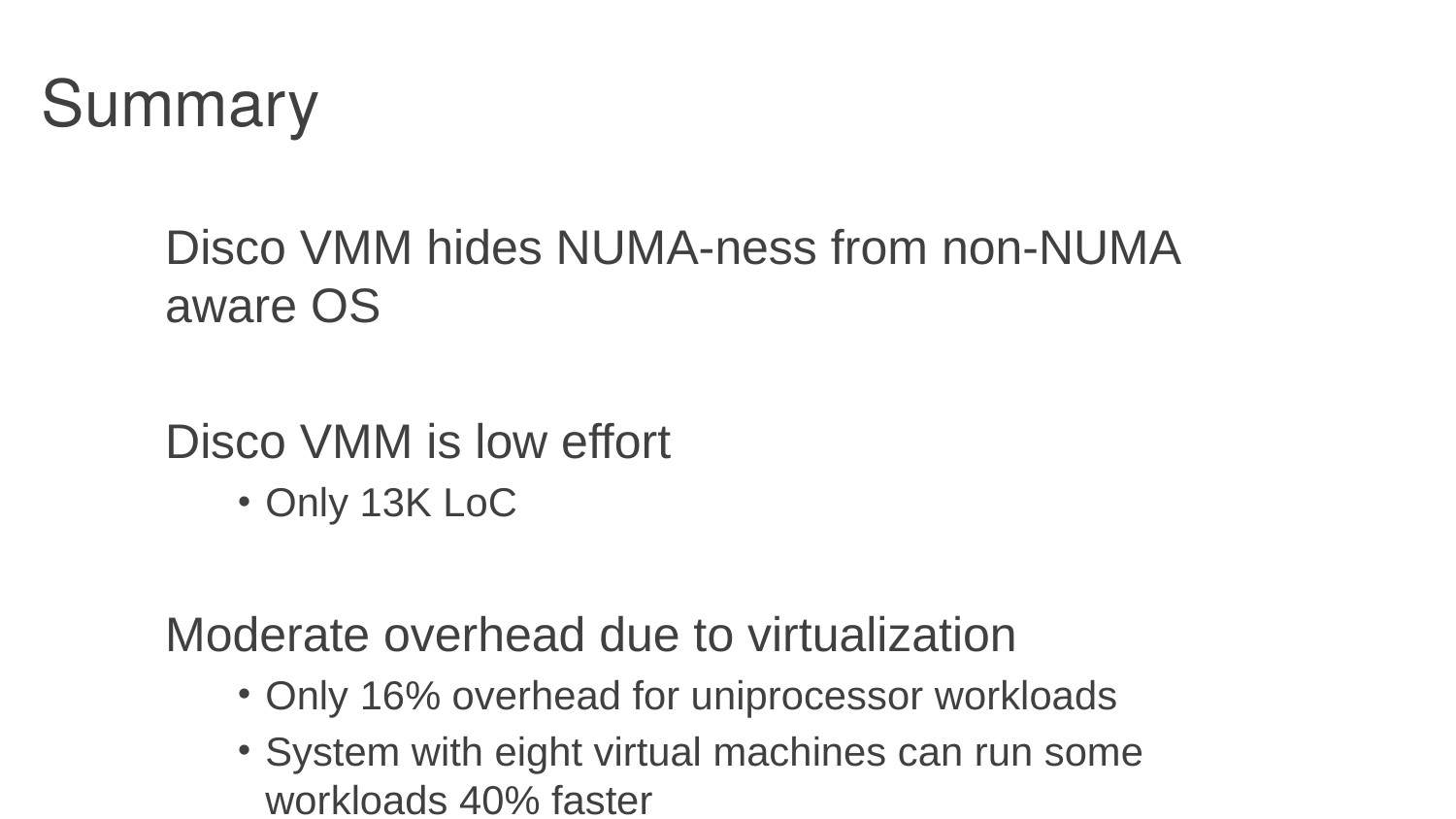

# Summary
Disco VMM hides NUMA-ness from non-NUMA aware OS

Disco VMM is low effort
Only 13K LoC

Moderate overhead due to virtualization
Only 16% overhead for uniprocessor workloads
System with eight virtual machines can run some workloads 40% faster